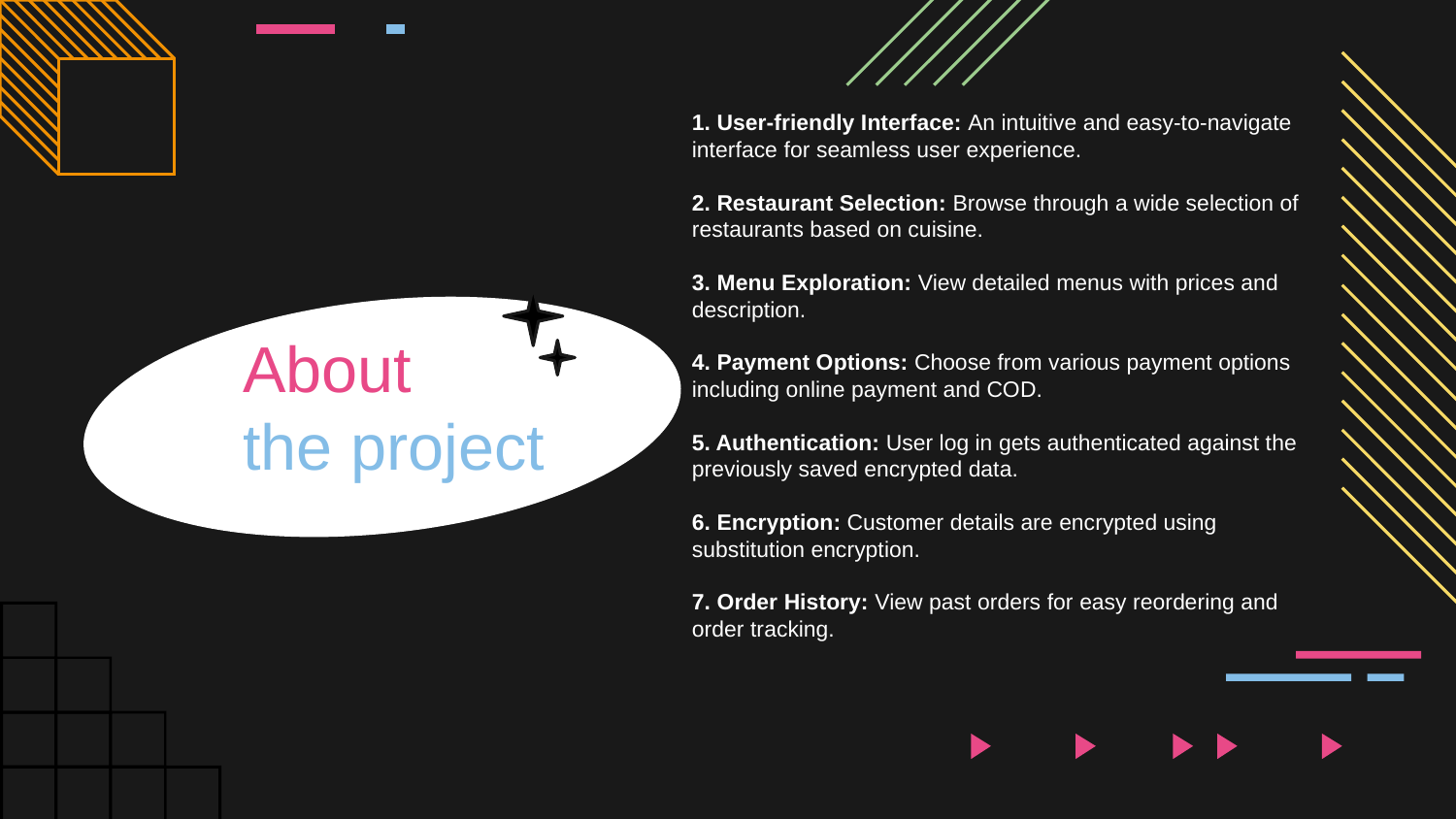

1. User-friendly Interface: An intuitive and easy-to-navigate interface for seamless user experience.

2. Restaurant Selection: Browse through a wide selection of restaurants based on cuisine.

3. Menu Exploration: View detailed menus with prices and description.

4. Payment Options: Choose from various payment options including online payment and COD.

5. Authentication: User log in gets authenticated against the previously saved encrypted data.

6. Encryption: Customer details are encrypted using substitution encryption.

7. Order History: View past orders for easy reordering and order tracking.

# About
the project